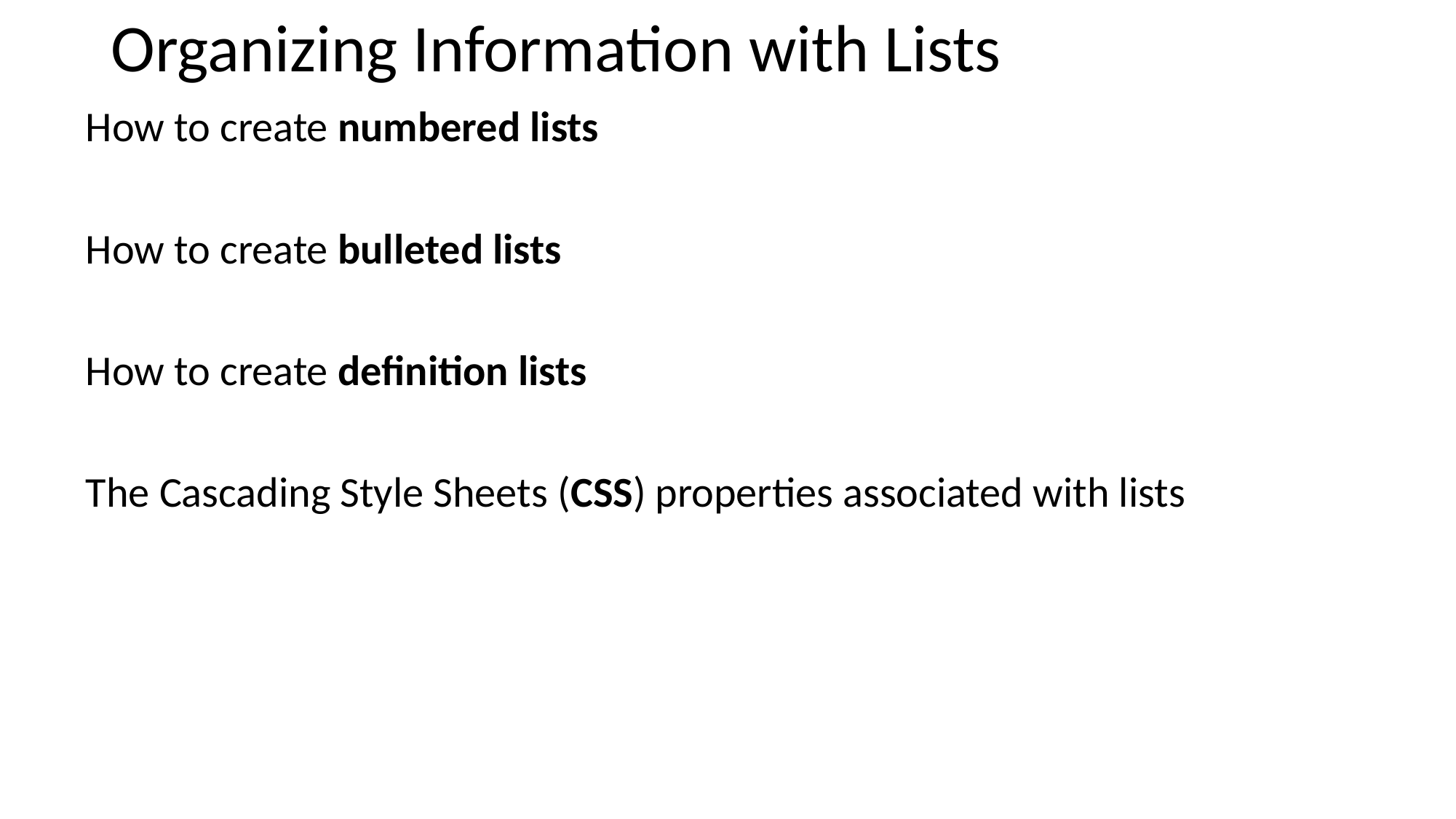

# Organizing Information with Lists
How to create numbered lists

How to create bulleted lists

How to create definition lists

The Cascading Style Sheets (CSS) properties associated with lists